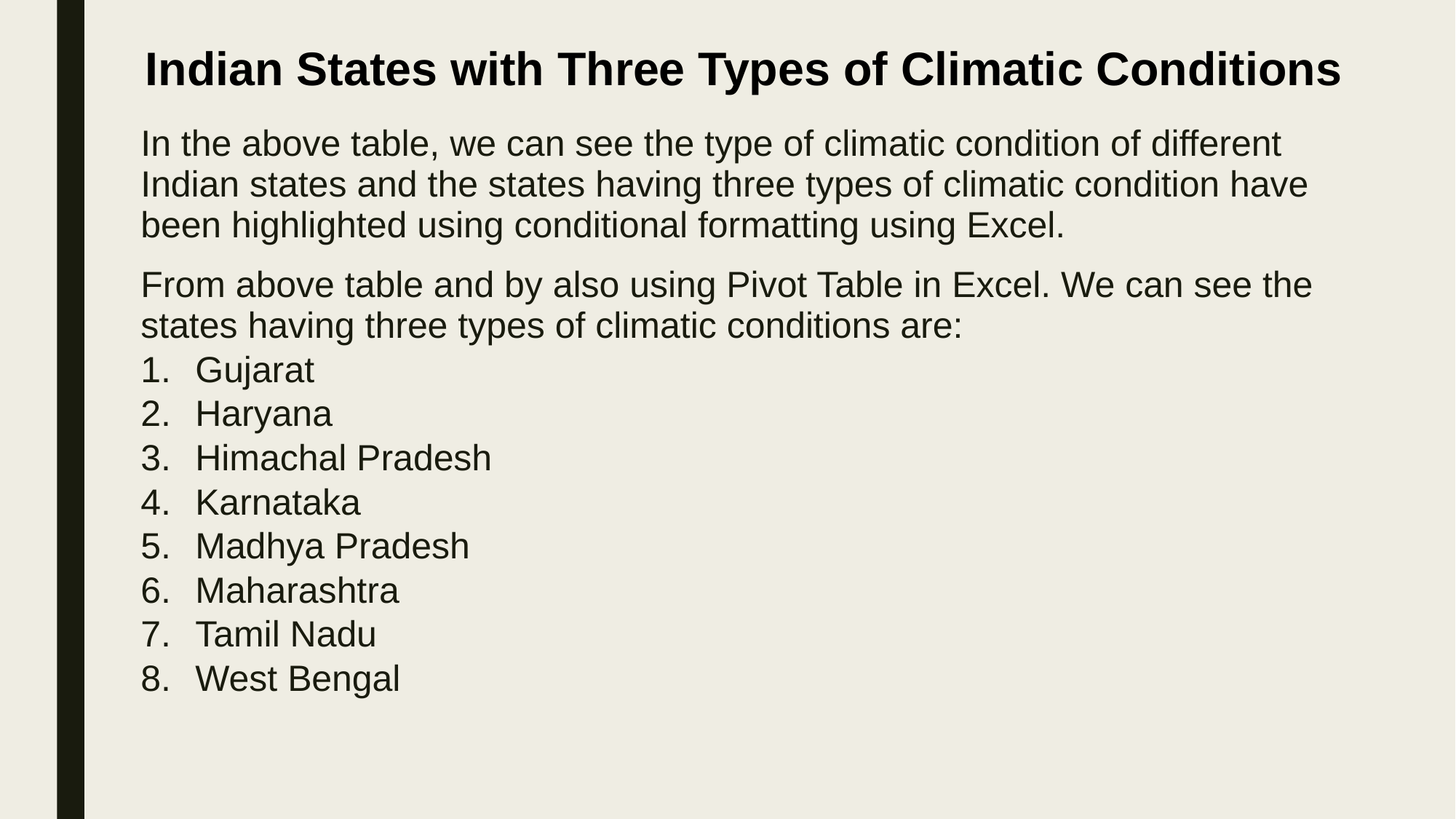

Indian States with Three Types of Climatic Conditions
In the above table, we can see the type of climatic condition of different Indian states and the states having three types of climatic condition have been highlighted using conditional formatting using Excel.
From above table and by also using Pivot Table in Excel. We can see the states having three types of climatic conditions are:
Gujarat
Haryana
Himachal Pradesh
Karnataka
Madhya Pradesh
Maharashtra
Tamil Nadu
West Bengal